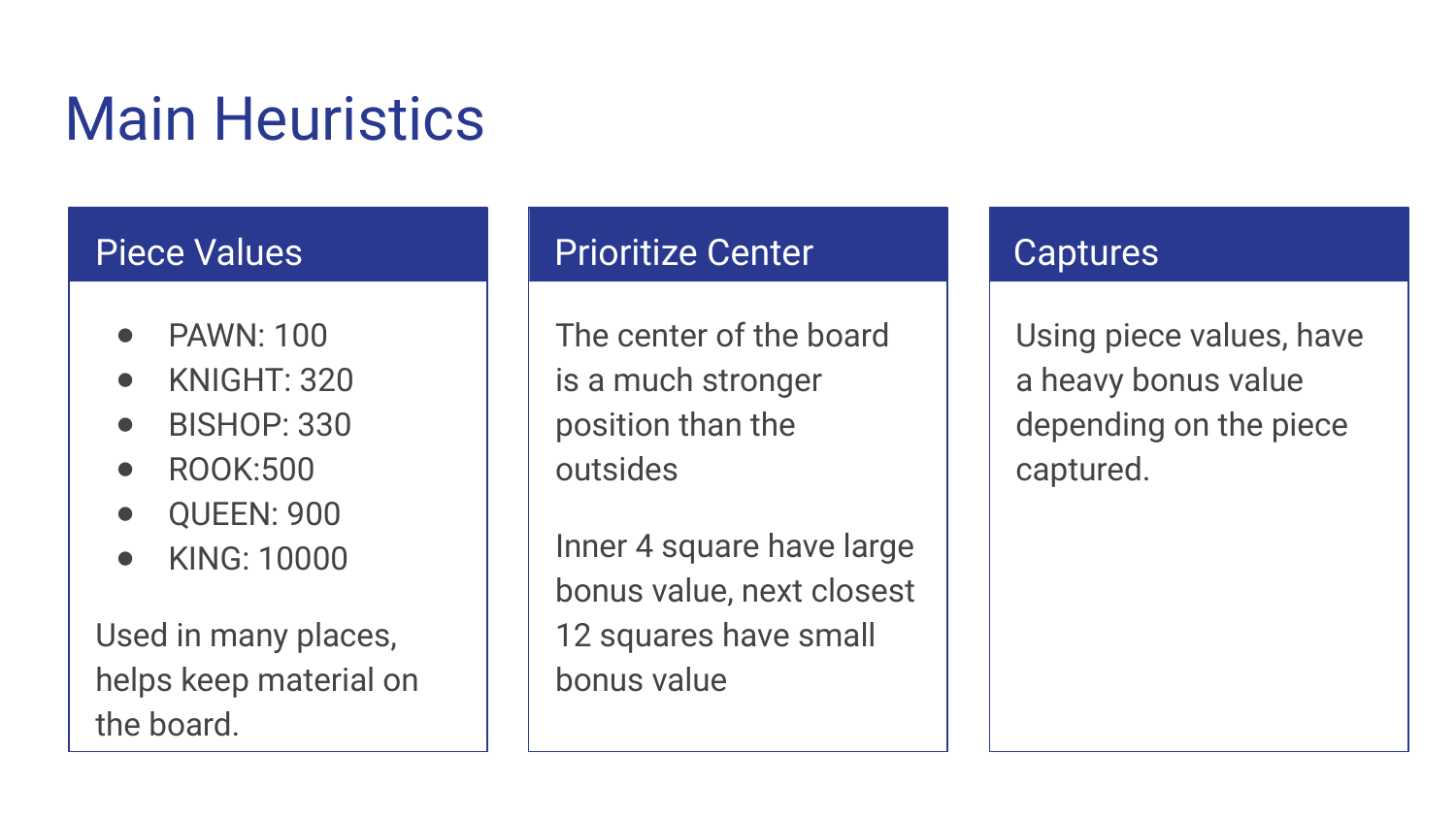

# Main Heuristics

Piece Values

Prioritize Center

Captures
PAWN: 100
KNIGHT: 320
BISHOP: 330
ROOK:500
QUEEN: 900
KING: 10000
Used in many places, helps keep material on the board.
The center of the board is a much stronger position than the outsides
Inner 4 square have large bonus value, next closest 12 squares have small bonus value

Using piece values, have a heavy bonus value depending on the piece captured.